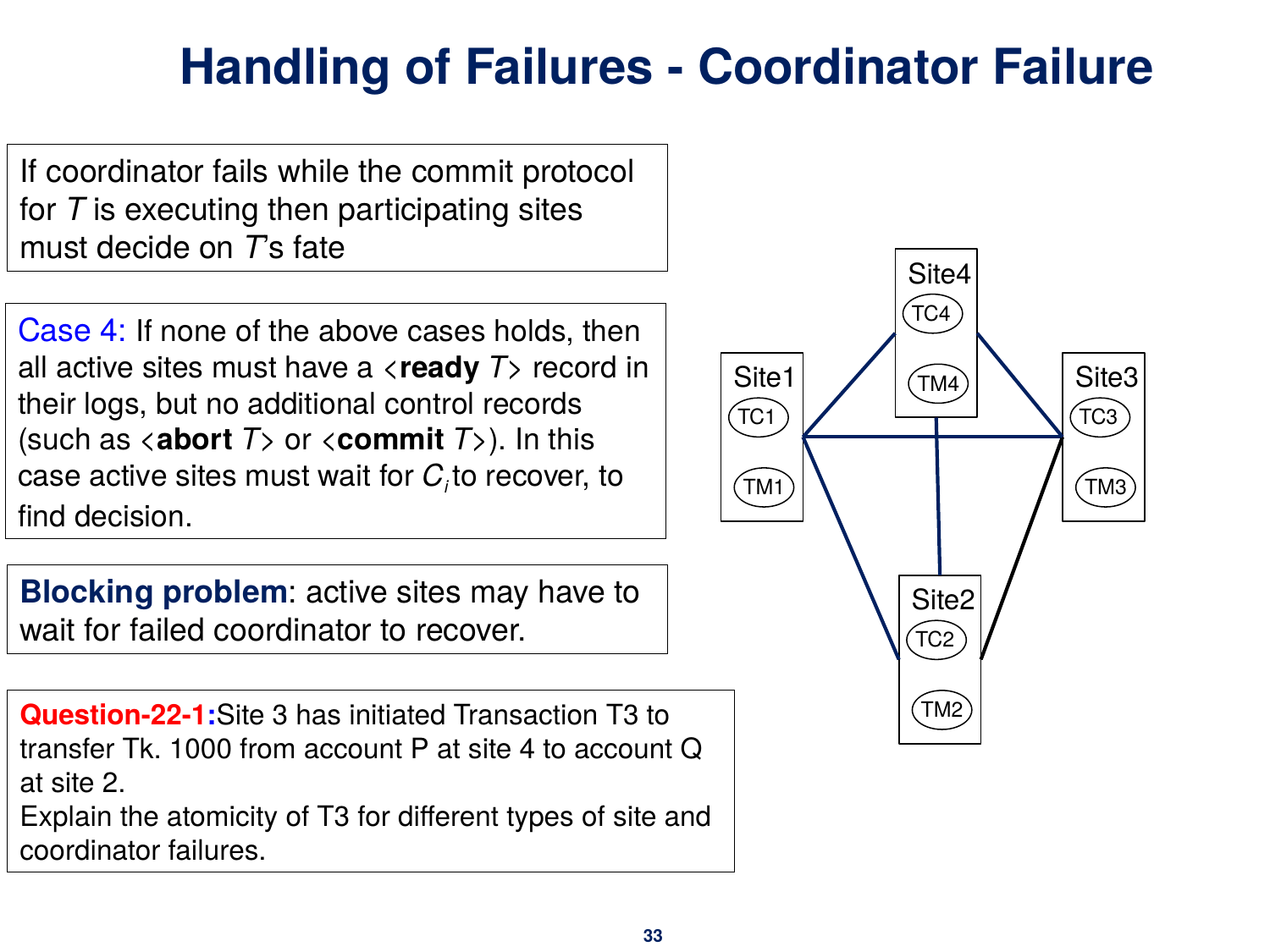

# Handling of Failures - Coordinator Failure
If coordinator fails while the commit protocol for T is executing then participating sites must decide on T’s fate
Site4
TC4
TM4
Site1
TC1
TM1
Site3
TC3
TM3
Site2
TC2
TM2
Case 4: If none of the above cases holds, then all active sites must have a <ready T> record in their logs, but no additional control records (such as <abort T> or <commit T>). In this case active sites must wait for Ci to recover, to find decision.
Blocking problem: active sites may have to wait for failed coordinator to recover.
Question-22-1:Site 3 has initiated Transaction T3 to transfer Tk. 1000 from account P at site 4 to account Q at site 2.
Explain the atomicity of T3 for different types of site and coordinator failures.